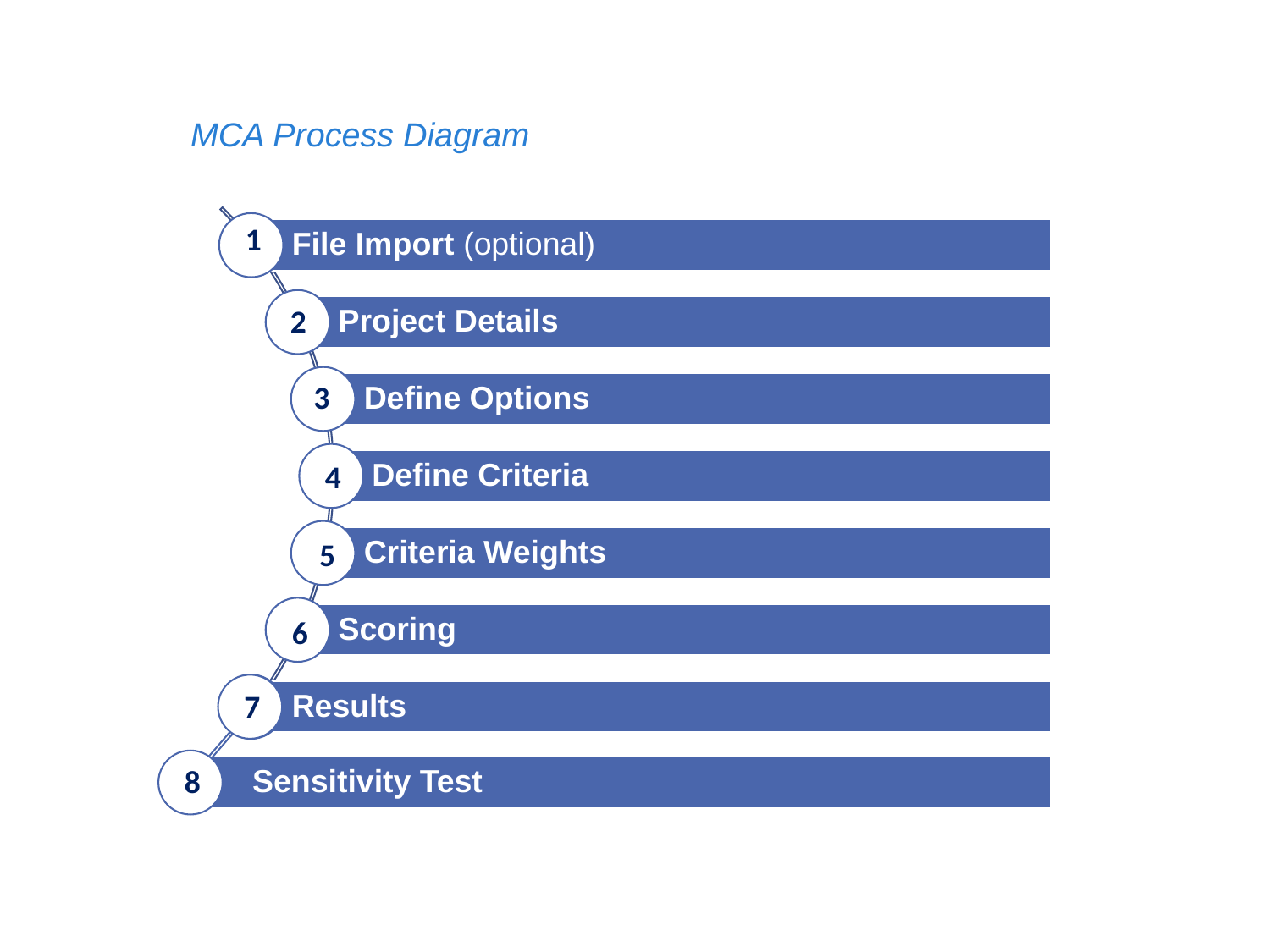

MCA Process Diagram
File Import (optional)
Project Details
Define Options
Define Criteria
Criteria Weights
Scoring
Results
1
2
3
4
5
6

7
7

8

Sensitivity Test